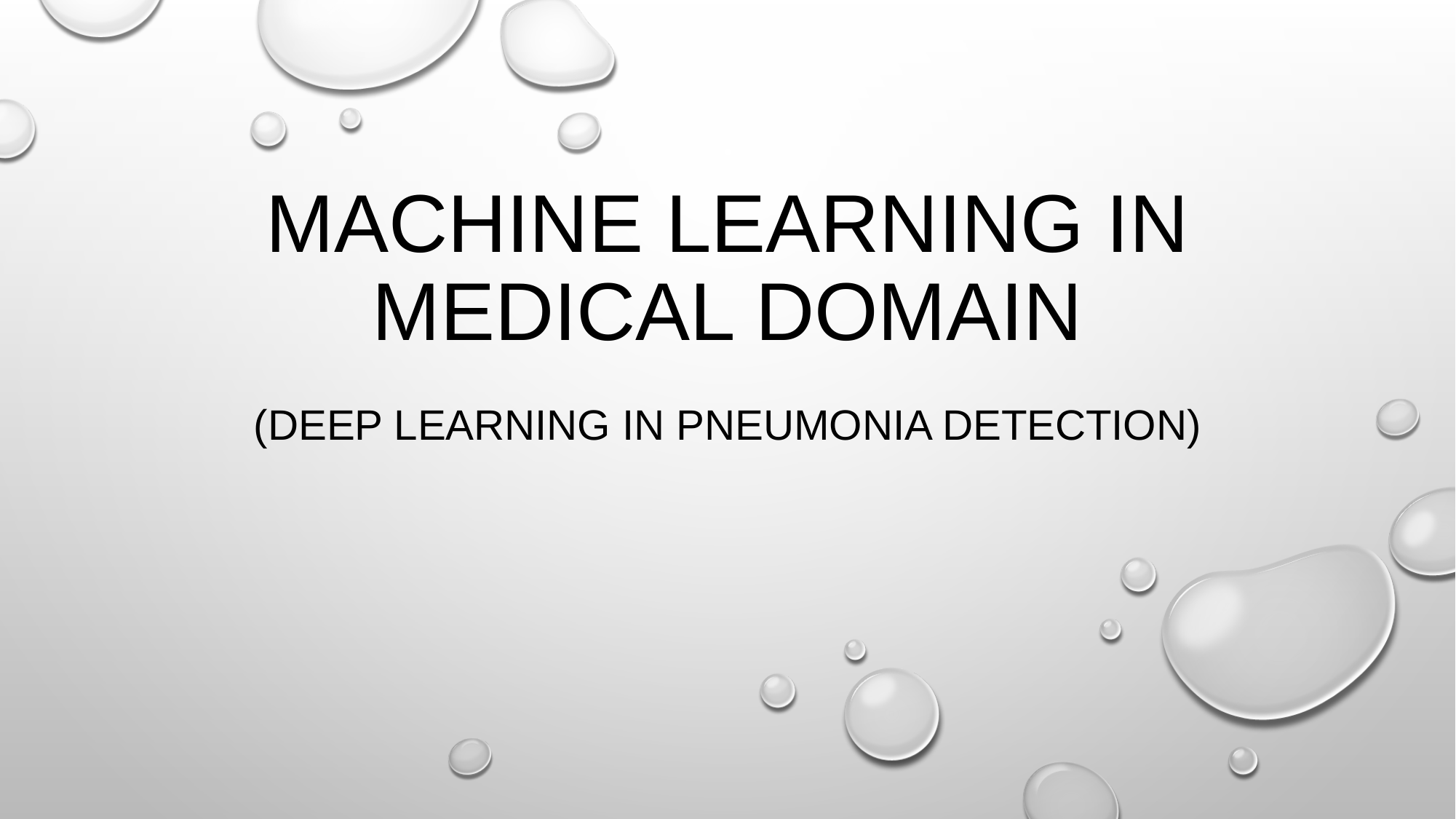

# Machine learning in Medical domain (deep learning in Pneumonia detection)